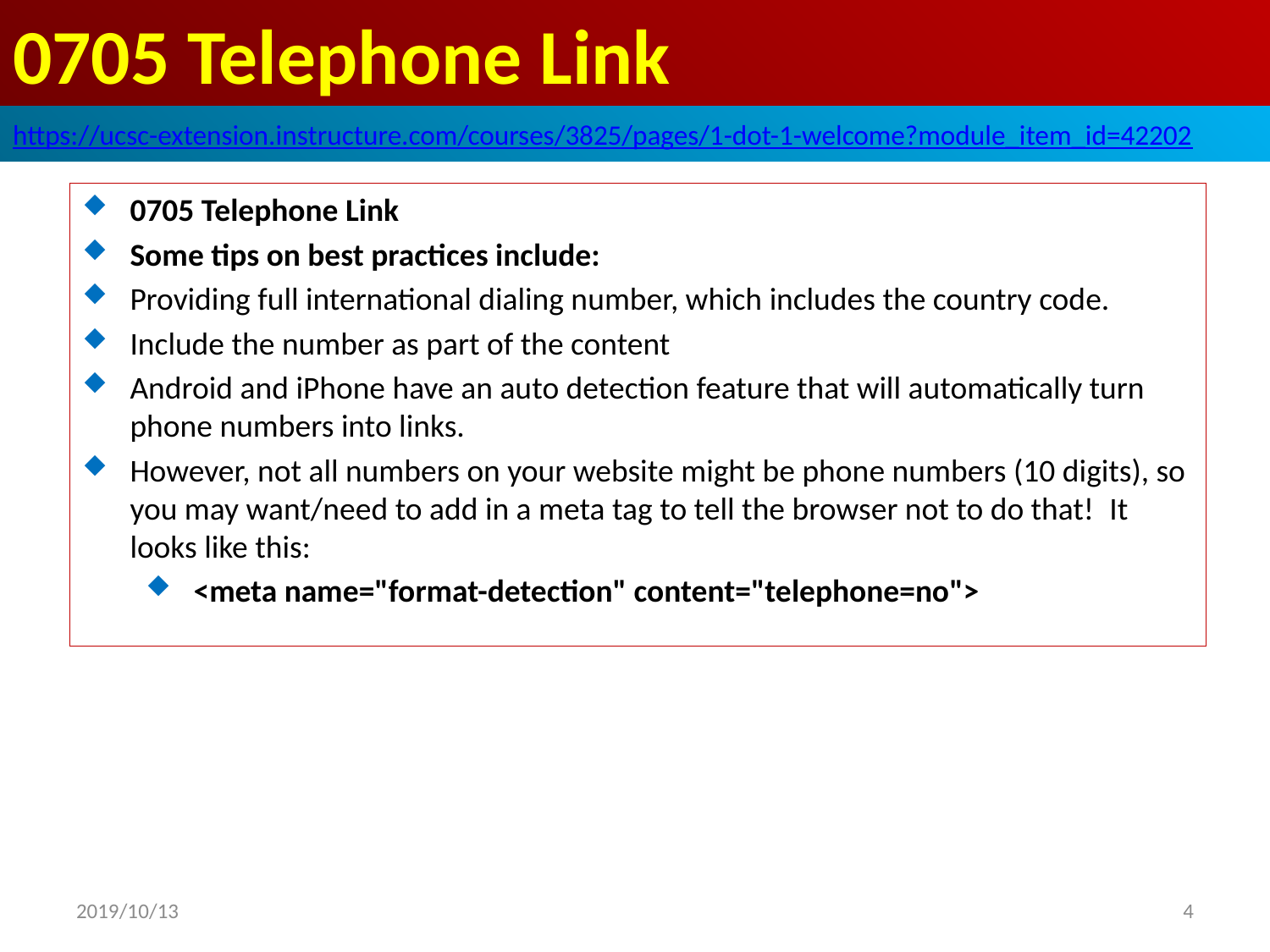

# 0705 Telephone Link

https://ucsc-extension.instructure.com/courses/3825/pages/1-dot-1-welcome?module_item_id=42202
0705 Telephone Link
Some tips on best practices include:
Providing full international dialing number, which includes the country code.
Include the number as part of the content
Android and iPhone have an auto detection feature that will automatically turn phone numbers into links.
However, not all numbers on your website might be phone numbers (10 digits), so you may want/need to add in a meta tag to tell the browser not to do that!  It looks like this:
<meta name="format-detection" content="telephone=no">

2019/10/13
4